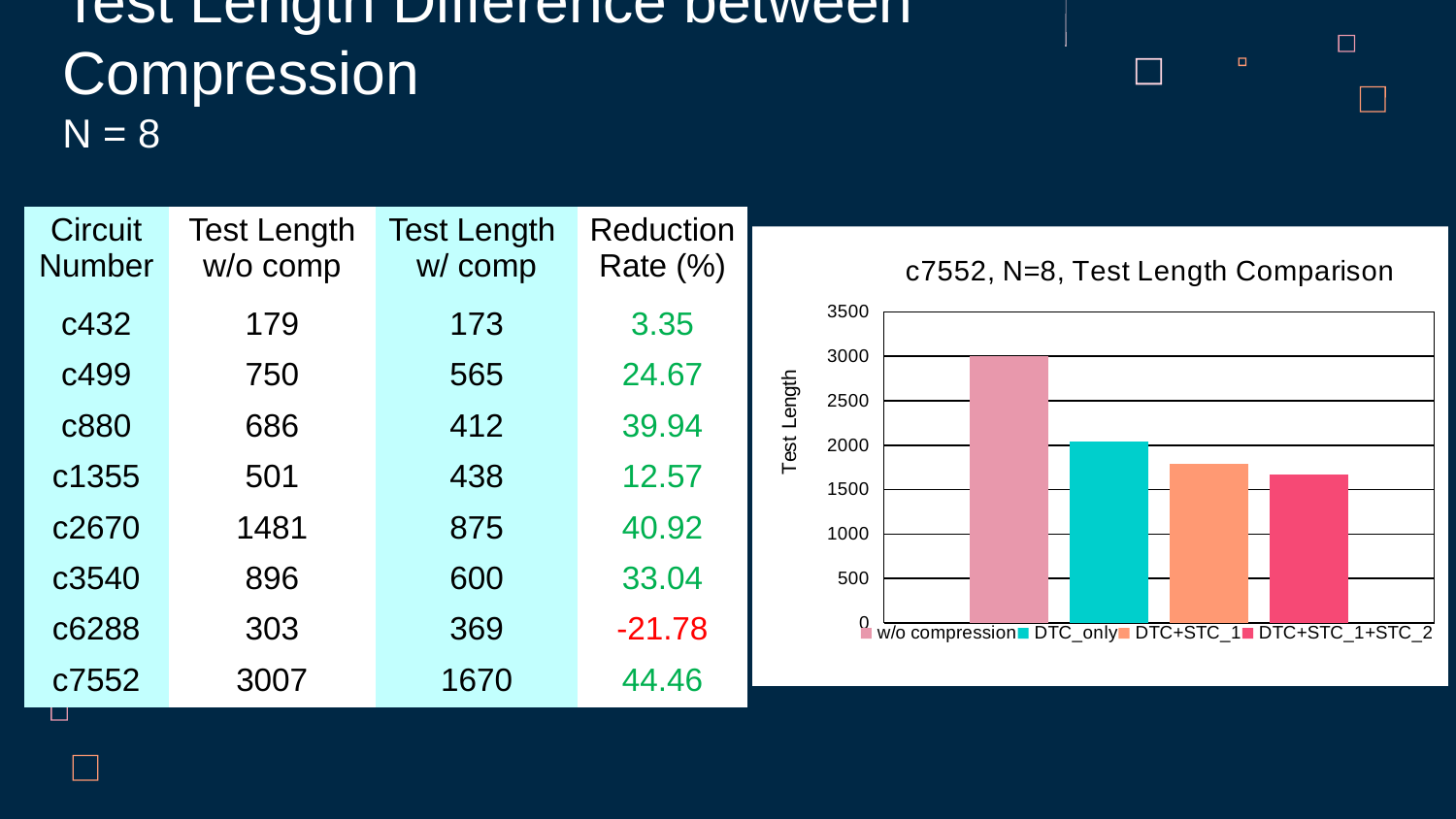

Test Length Difference between Compression
N = 8
| Circuit Number | Test Length w/o comp | Test Length w/ comp | Reduction Rate (%) |
| --- | --- | --- | --- |
| c432 | 179 | 173 | 3.35 |
| c499 | 750 | 565 | 24.67 |
| c880 | 686 | 412 | 39.94 |
| c1355 | 501 | 438 | 12.57 |
| c2670 | 1481 | 875 | 40.92 |
| c3540 | 896 | 600 | 33.04 |
| c6288 | 303 | 369 | -21.78 |
| c7552 | 3007 | 1670 | 44.46 |

### Chart: c7552, N=8, Test Length Comparison

| Category |  |  |  |  |
|---|---|---|---|---|